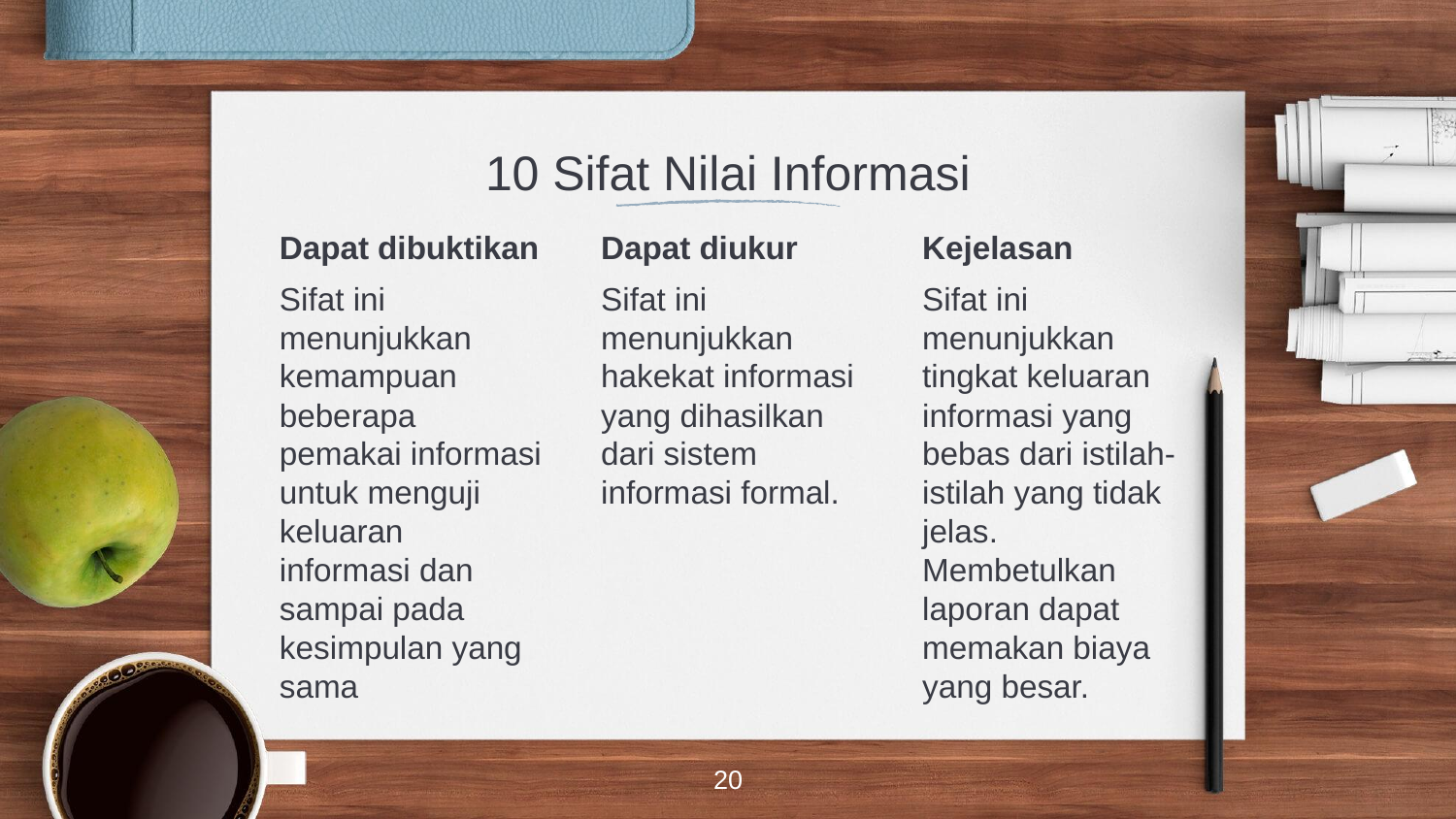

# 10 Sifat Nilai Informasi
Dapat dibuktikan
Sifat ini menunjukkan kemampuan beberapa pemakai informasi untuk menguji keluaran informasi dan sampai pada kesimpulan yang sama
Dapat diukur
Sifat ini menunjukkan hakekat informasi yang dihasilkan dari sistem informasi formal.
Kejelasan
Sifat ini menunjukkan tingkat keluaran informasi yang bebas dari istilah-istilah yang tidak jelas. Membetulkan laporan dapat memakan biaya yang besar.

20